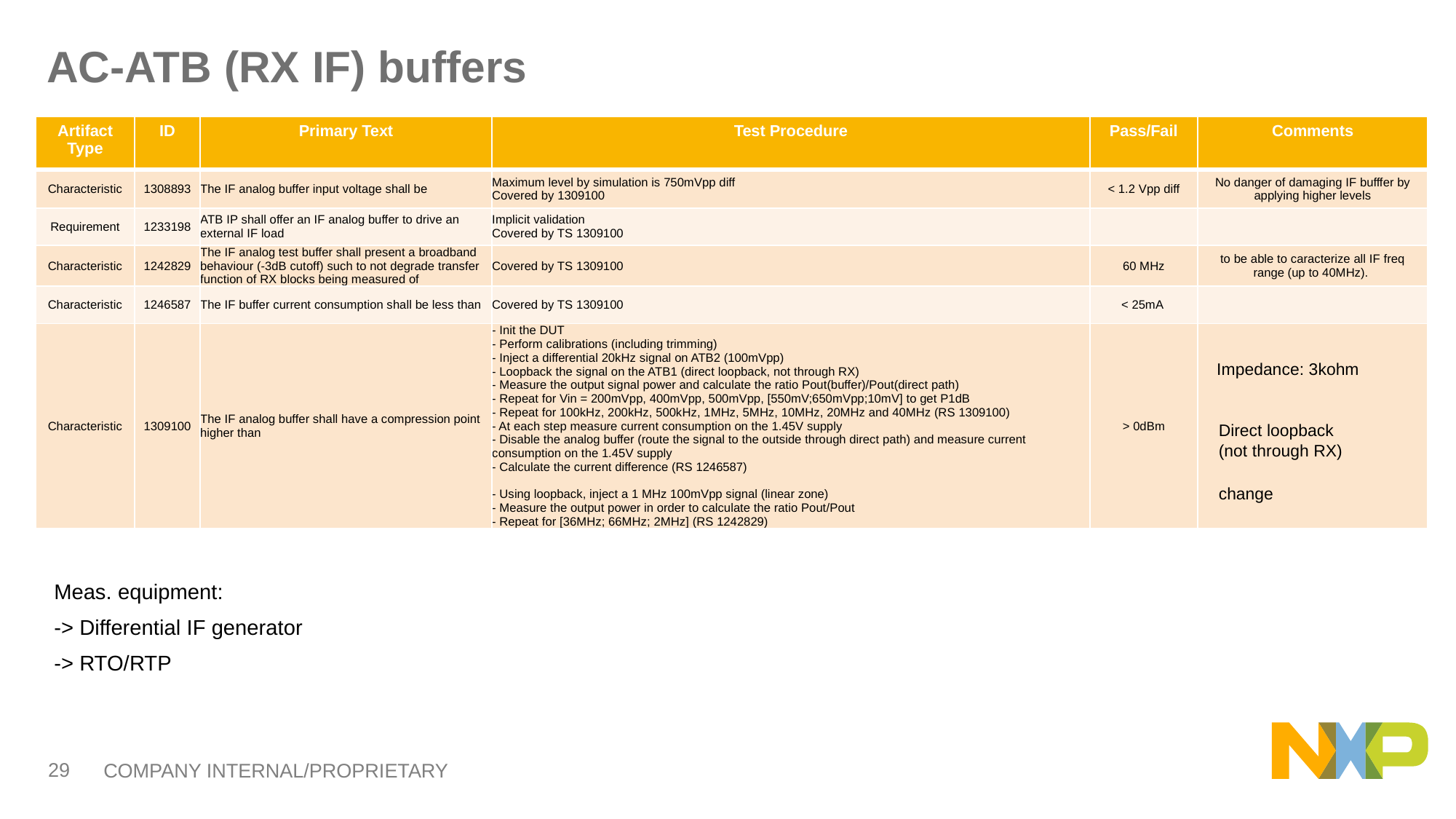

# AC-ATB (RX IF) buffers
| Artifact Type | ID | Primary Text | Test Procedure | Pass/Fail | Comments |
| --- | --- | --- | --- | --- | --- |
| Characteristic | 1308893 | The IF analog buffer input voltage shall be | Maximum level by simulation is 750mVpp diff Covered by 1309100 | < 1.2 Vpp diff | No danger of damaging IF bufffer by applying higher levels |
| Requirement | 1233198 | ATB IP shall offer an IF analog buffer to drive an external IF load | Implicit validation Covered by TS 1309100 |  |  |
| Characteristic | 1242829 | The IF analog test buffer shall present a broadband behaviour (-3dB cutoff) such to not degrade transfer function of RX blocks being measured of | Covered by TS 1309100 | 60 MHz | to be able to caracterize all IF freq range (up to 40MHz). |
| Characteristic | 1246587 | The IF buffer current consumption shall be less than | Covered by TS 1309100 | < 25mA |  |
| Characteristic | 1309100 | The IF analog buffer shall have a compression point higher than | - Init the DUT - Perform calibrations (including trimming) - Inject a differential 20kHz signal on ATB2 (100mVpp) - Loopback the signal on the ATB1 (direct loopback, not through RX) - Measure the output signal power and calculate the ratio Pout(buffer)/Pout(direct path) - Repeat for Vin = 200mVpp, 400mVpp, 500mVpp, [550mV;650mVpp;10mV] to get P1dB - Repeat for 100kHz, 200kHz, 500kHz, 1MHz, 5MHz, 10MHz, 20MHz and 40MHz (RS 1309100) - At each step measure current consumption on the 1.45V supply - Disable the analog buffer (route the signal to the outside through direct path) and measure current consumption on the 1.45V supply - Calculate the current difference (RS 1246587) - Using loopback, inject a 1 MHz 100mVpp signal (linear zone) - Measure the output power in order to calculate the ratio Pout/Pout - Repeat for [36MHz; 66MHz; 2MHz] (RS 1242829) | > 0dBm |  |
Impedance: 3kohm
Direct loopback (not through RX)
change
Meas. equipment:
-> Differential IF generator
-> RTO/RTP